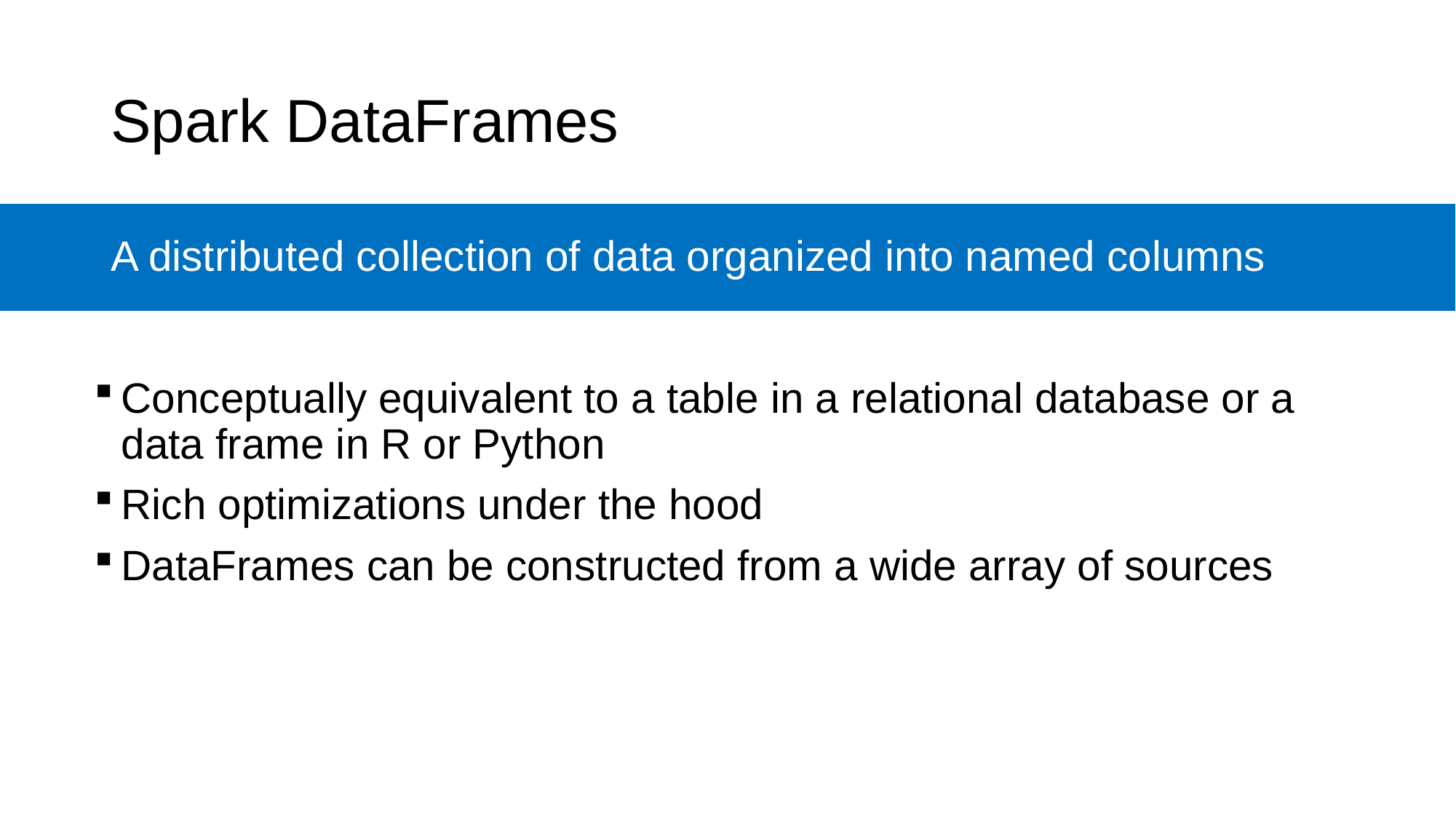

# Spark DataFrames

A distributed collection of data organized into named columns
Conceptually equivalent to a table in a relational database or a data frame in R or Python
Rich optimizations under the hood
DataFrames can be constructed from a wide array of sources